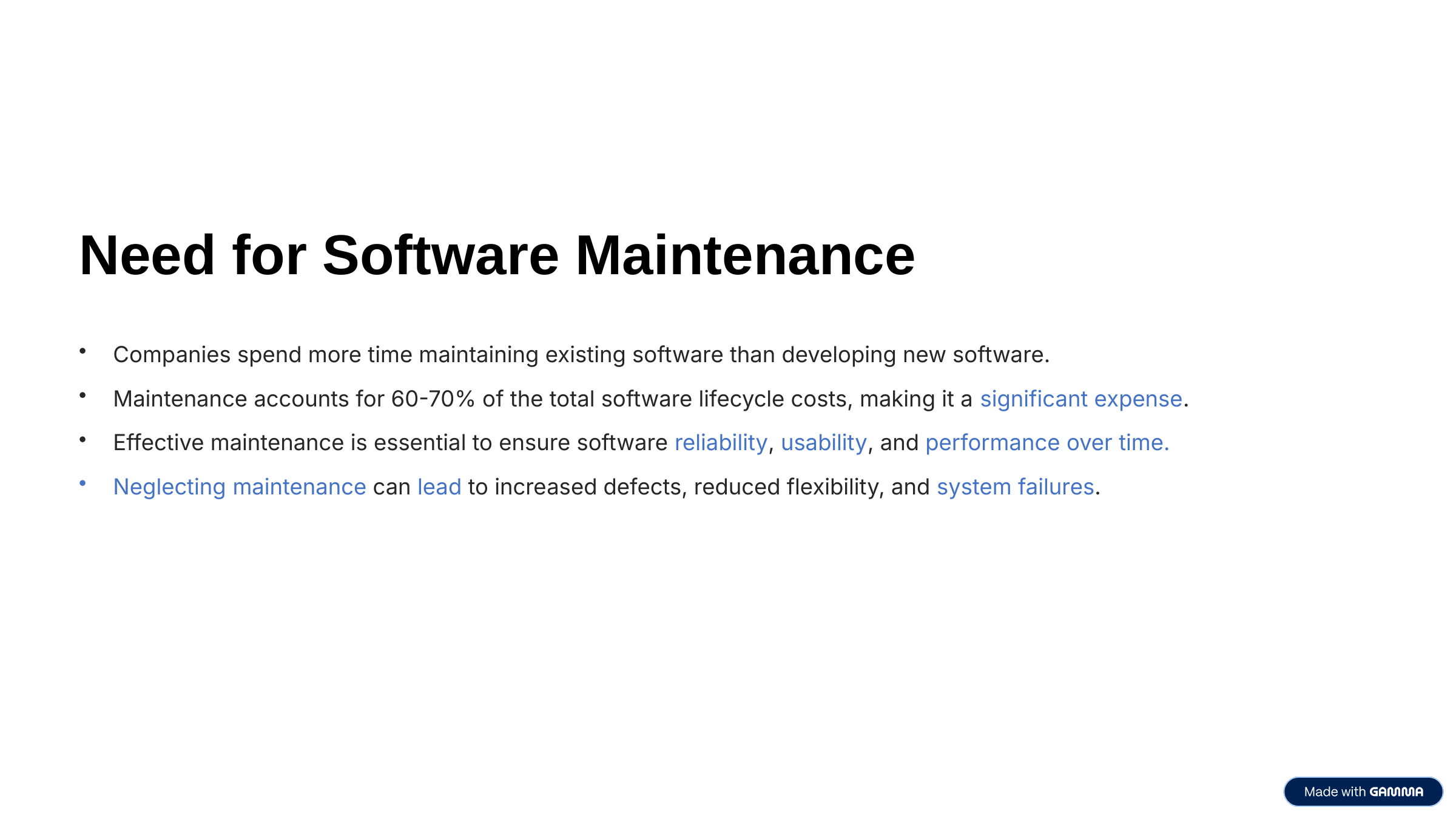

Need for Software Maintenance
Companies spend more time maintaining existing software than developing new software.
Maintenance accounts for 60-70% of the total software lifecycle costs, making it a significant expense.
Effective maintenance is essential to ensure software reliability, usability, and performance over time.
Neglecting maintenance can lead to increased defects, reduced flexibility, and system failures.